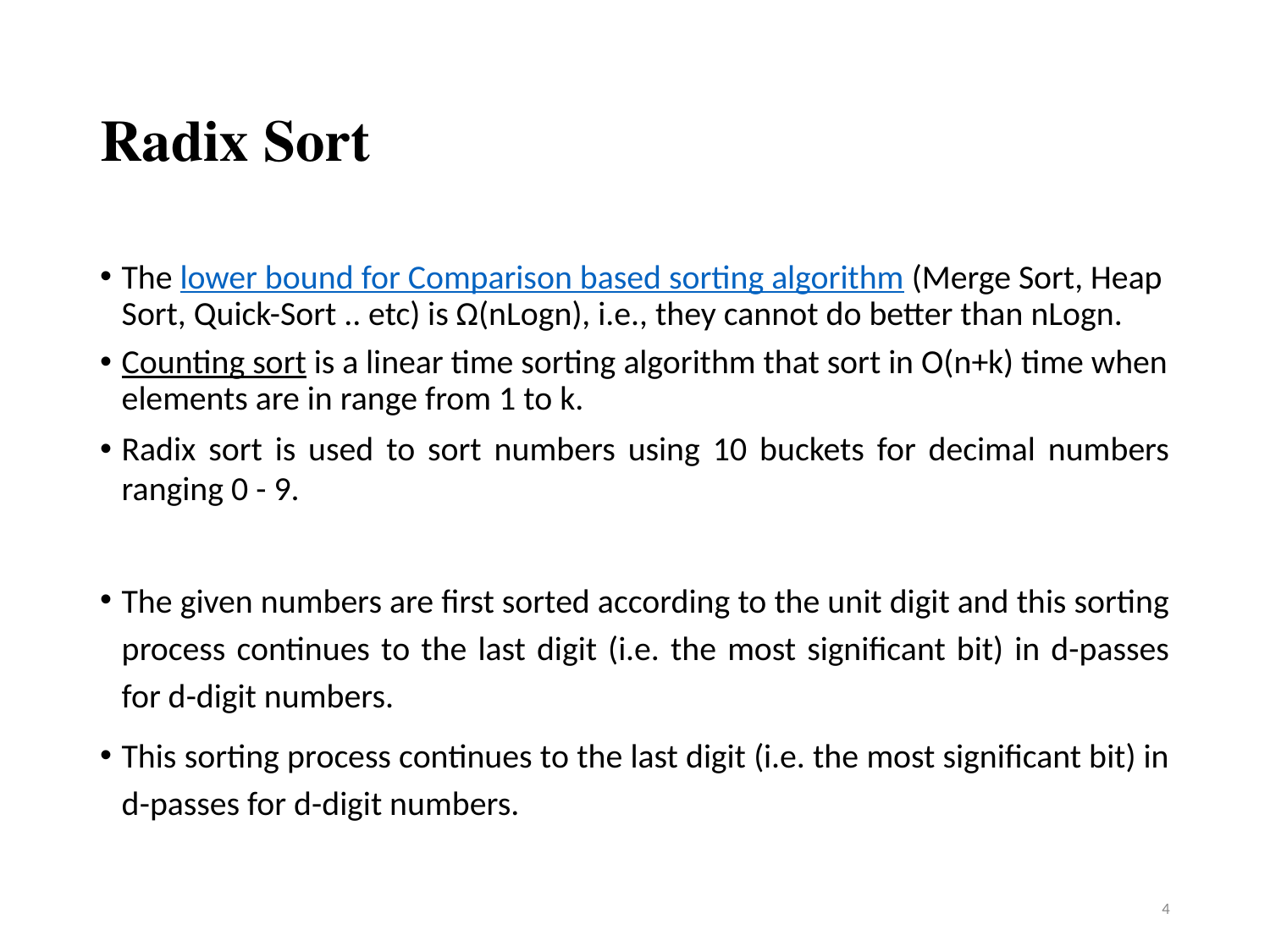

# Radix Sort
The lower bound for Comparison based sorting algorithm (Merge Sort, Heap Sort, Quick-Sort .. etc) is Ω(nLogn), i.e., they cannot do better than nLogn.
Counting sort is a linear time sorting algorithm that sort in O(n+k) time when elements are in range from 1 to k.
Radix sort is used to sort numbers using 10 buckets for decimal numbers ranging 0 - 9.

The given numbers are first sorted according to the unit digit and this sorting process continues to the last digit (i.e. the most significant bit) in d-passes for d-digit numbers.
This sorting process continues to the last digit (i.e. the most significant bit) in d-passes for d-digit numbers.

4